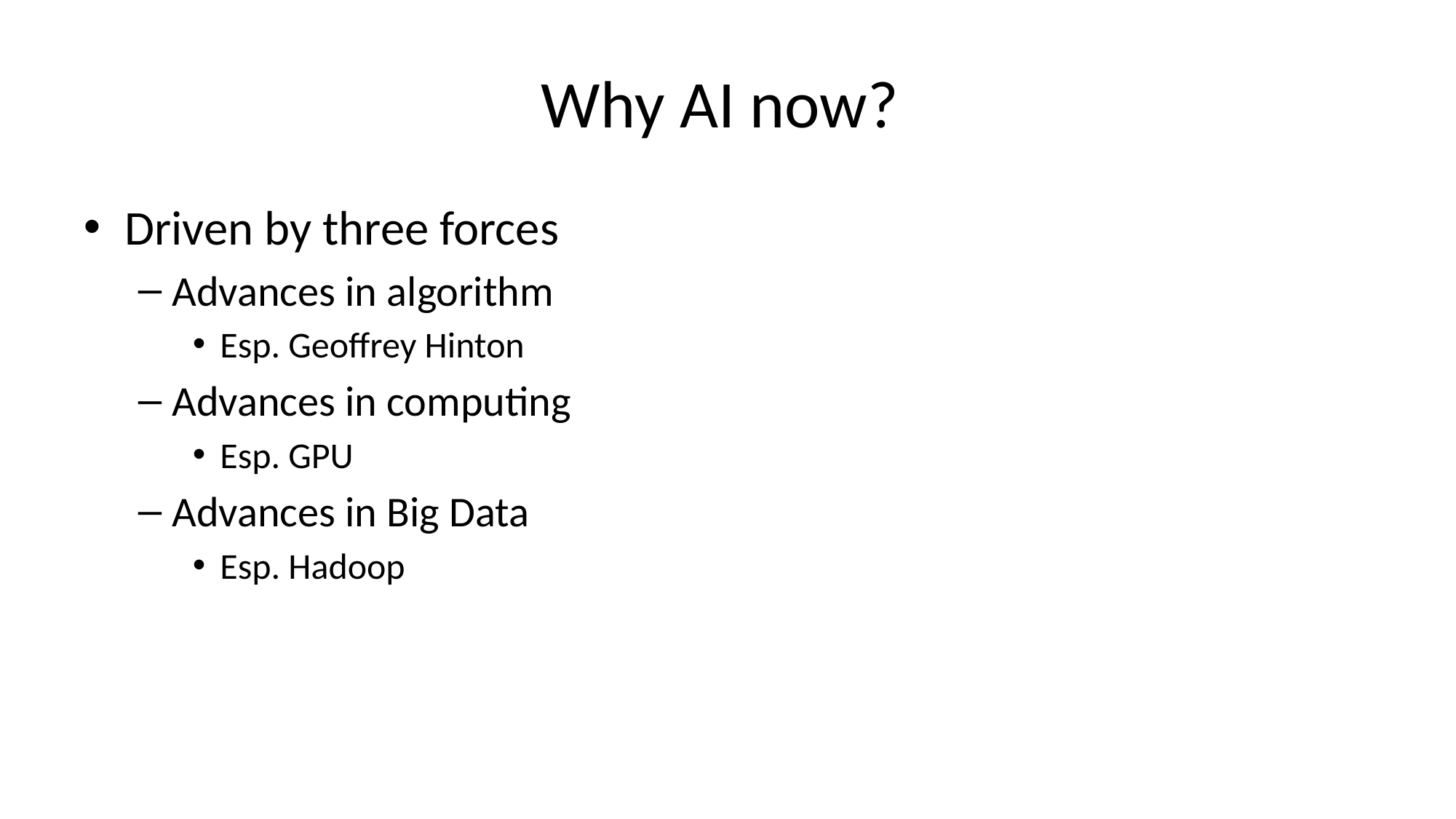

# Why AI now?
Driven by three forces
Advances in algorithm
Esp. Geoffrey Hinton
Advances in computing
Esp. GPU
Advances in Big Data
Esp. Hadoop